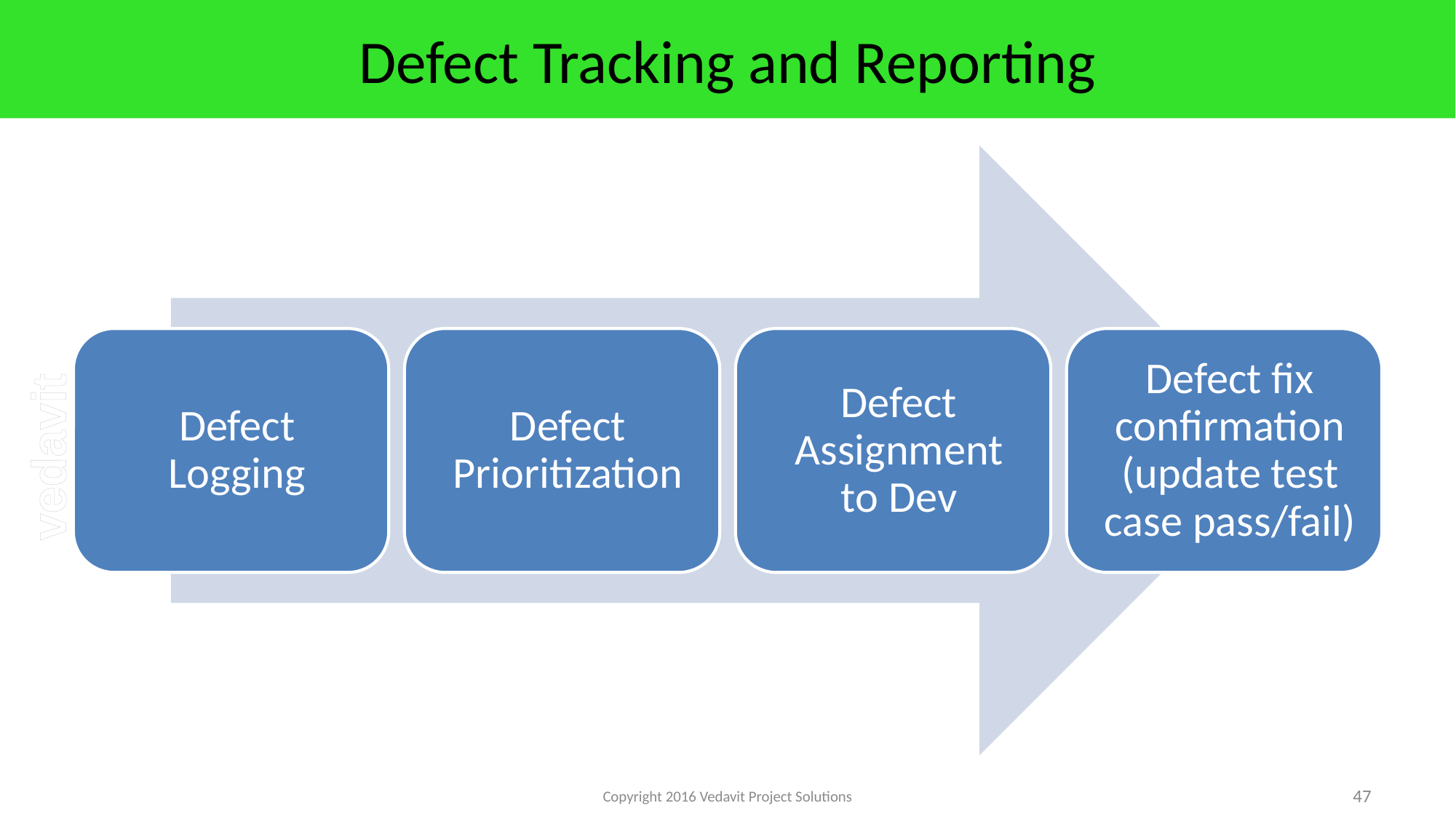

# Defect Tracking and Reporting
Defect Logging
Defect Prioritization
Defect Assignment to Dev
Defect fix confirmation (update test case pass/fail)
Copyright 2016 Vedavit Project Solutions
47